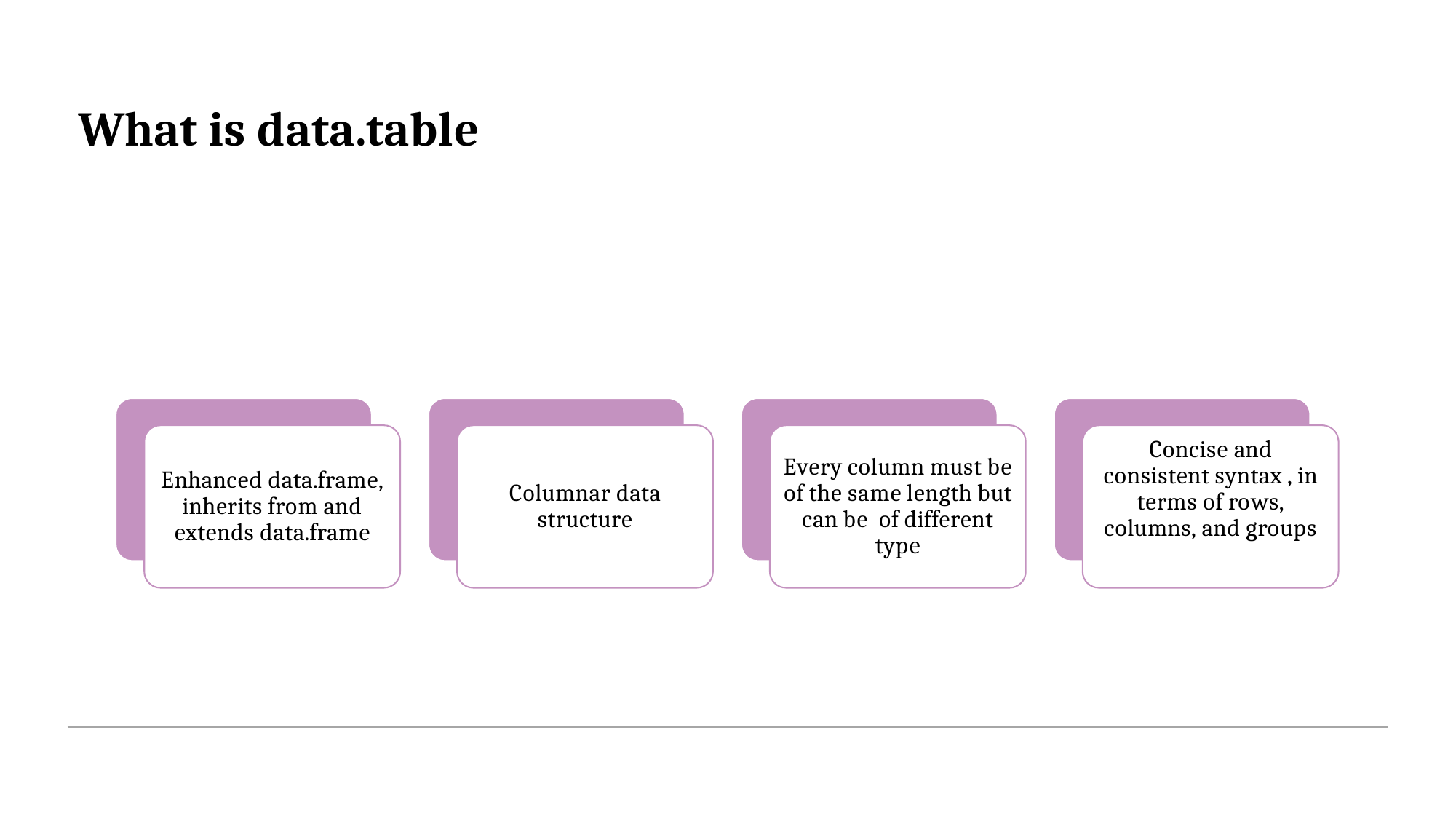

# What is data.table

Enhanced data.frame, inherits from and extends data.frame

Columnar data structure

Every column must be of the same length but can be  of different type

Concise and consistent syntax , in terms of rows, columns, and groups